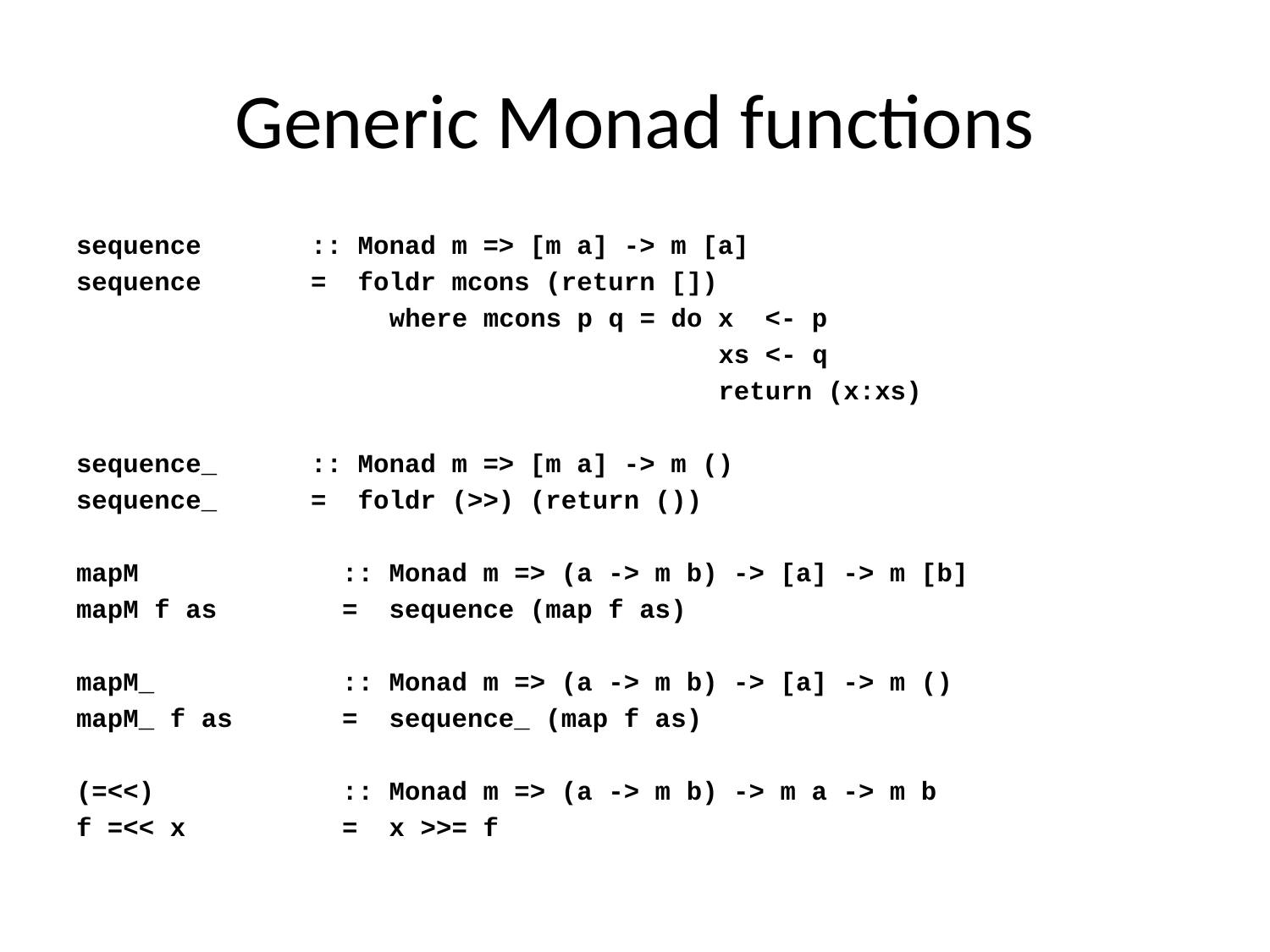

# Generic Monad functions
sequence       :: Monad m => [m a] -> m [a]
sequence       =  foldr mcons (return [])
                    where mcons p q = do x  <- p
                                         xs <- q
                                         return (x:xs)

sequence_      :: Monad m => [m a] -> m ()
sequence_      =  foldr (>>) (return ())

mapM             :: Monad m => (a -> m b) -> [a] -> m [b]
mapM f as        =  sequence (map f as)

mapM_            :: Monad m => (a -> m b) -> [a] -> m ()
mapM_ f as       =  sequence_ (map f as)

(=<<)            :: Monad m => (a -> m b) -> m a -> m b
f =<< x          =  x >>= f